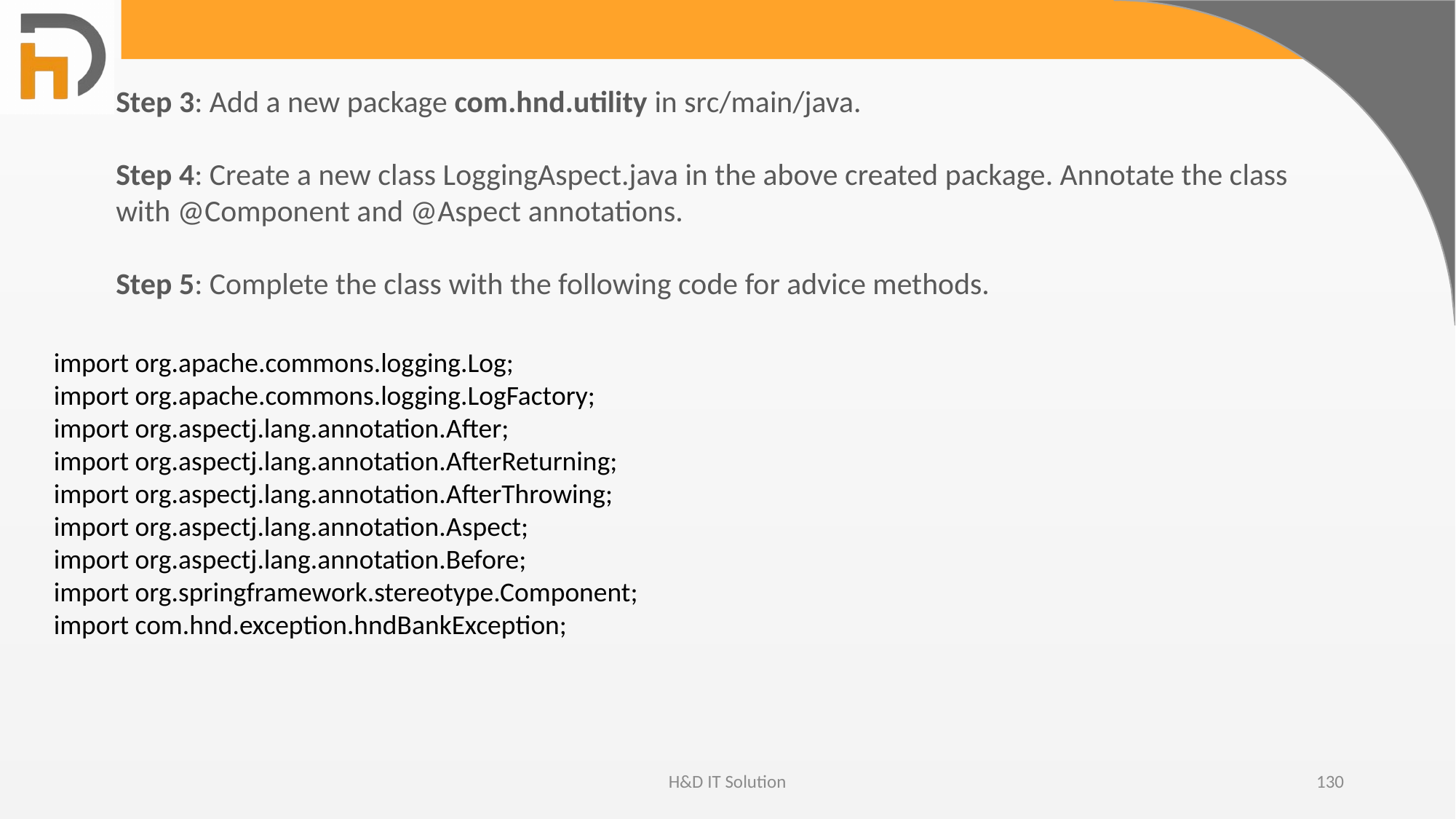

Step 3: Add a new package com.hnd.utility in src/main/java.

Step 4: Create a new class LoggingAspect.java in the above created package. Annotate the class with @Component and @Aspect annotations.

Step 5: Complete the class with the following code for advice methods.
import org.apache.commons.logging.Log;
import org.apache.commons.logging.LogFactory;
import org.aspectj.lang.annotation.After;
import org.aspectj.lang.annotation.AfterReturning;
import org.aspectj.lang.annotation.AfterThrowing;
import org.aspectj.lang.annotation.Aspect;
import org.aspectj.lang.annotation.Before;
import org.springframework.stereotype.Component;
import com.hnd.exception.hndBankException;

H&D IT Solution
130